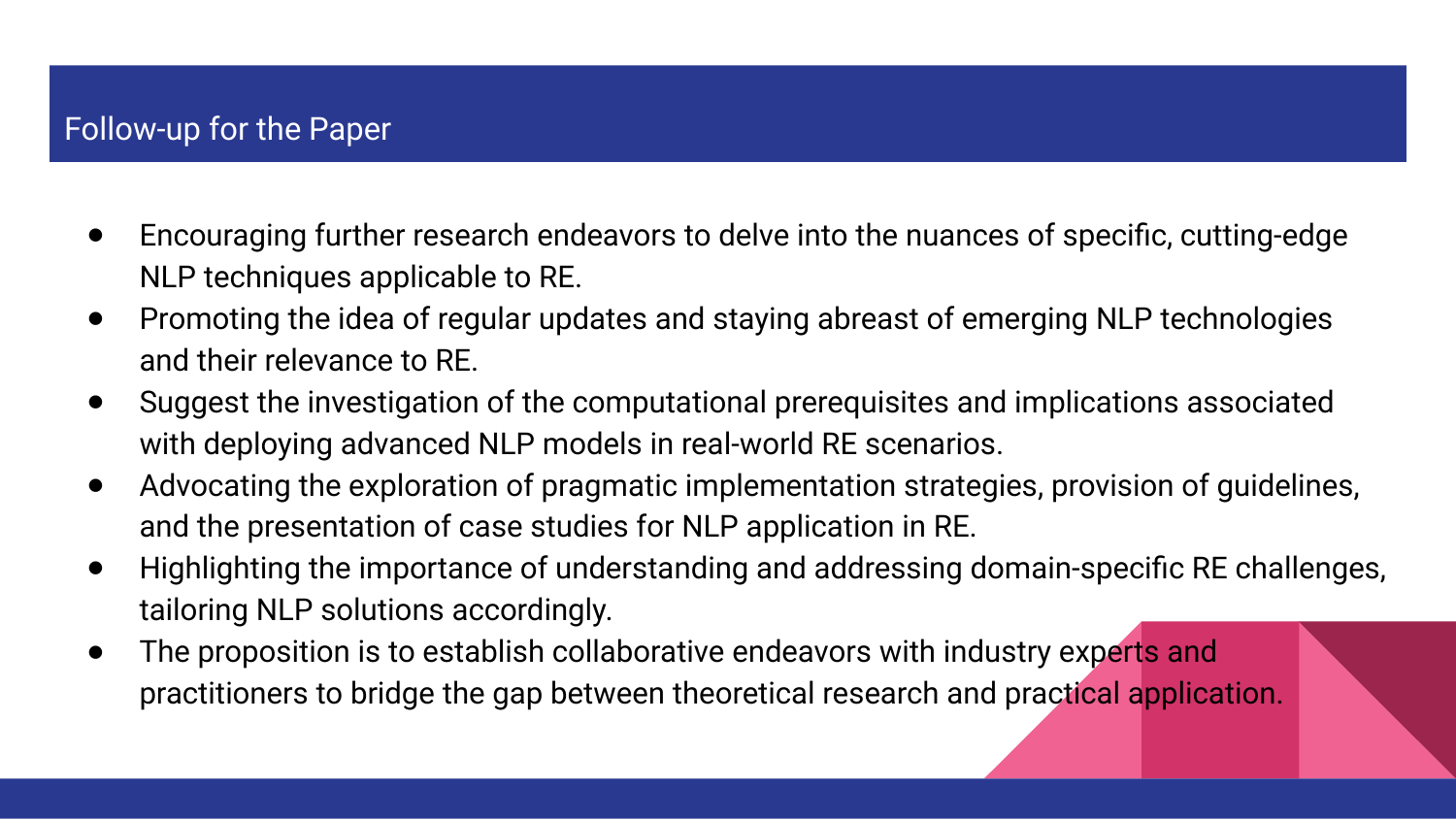

# Follow-up for the Paper

Encouraging further research endeavors to delve into the nuances of specific, cutting-edge NLP techniques applicable to RE.
Promoting the idea of regular updates and staying abreast of emerging NLP technologies and their relevance to RE.
Suggest the investigation of the computational prerequisites and implications associated with deploying advanced NLP models in real-world RE scenarios.
Advocating the exploration of pragmatic implementation strategies, provision of guidelines, and the presentation of case studies for NLP application in RE.
Highlighting the importance of understanding and addressing domain-specific RE challenges, tailoring NLP solutions accordingly.
The proposition is to establish collaborative endeavors with industry experts and practitioners to bridge the gap between theoretical research and practical application.